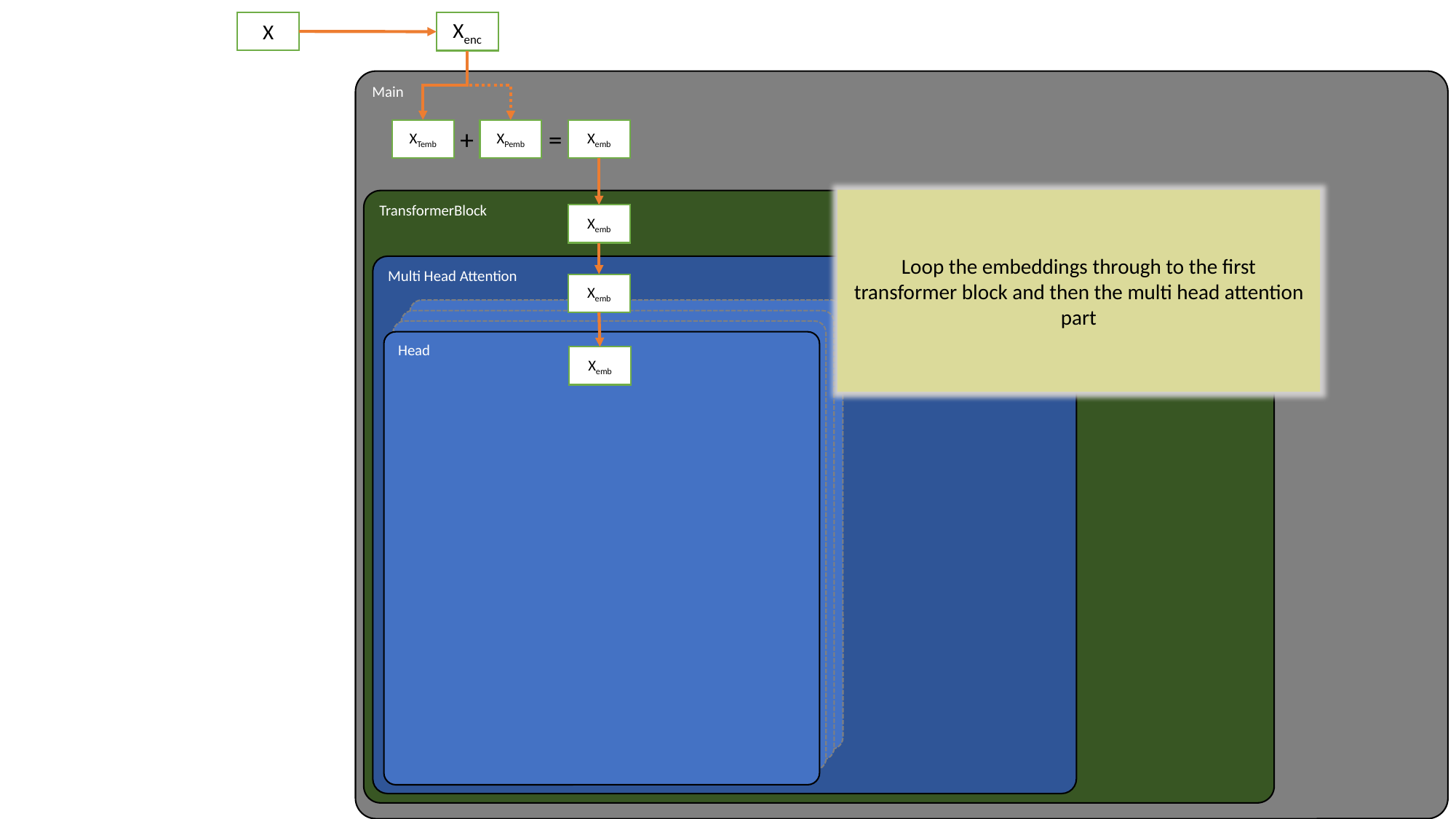

X
Xenc
Main
+
=
XTemb
XPemb
Xemb
Loop the embeddings through to the first transformer block and then the multi head attention part
TransformerBlock

Xemb
Multi Head Attention
Xemb

Head
Xemb